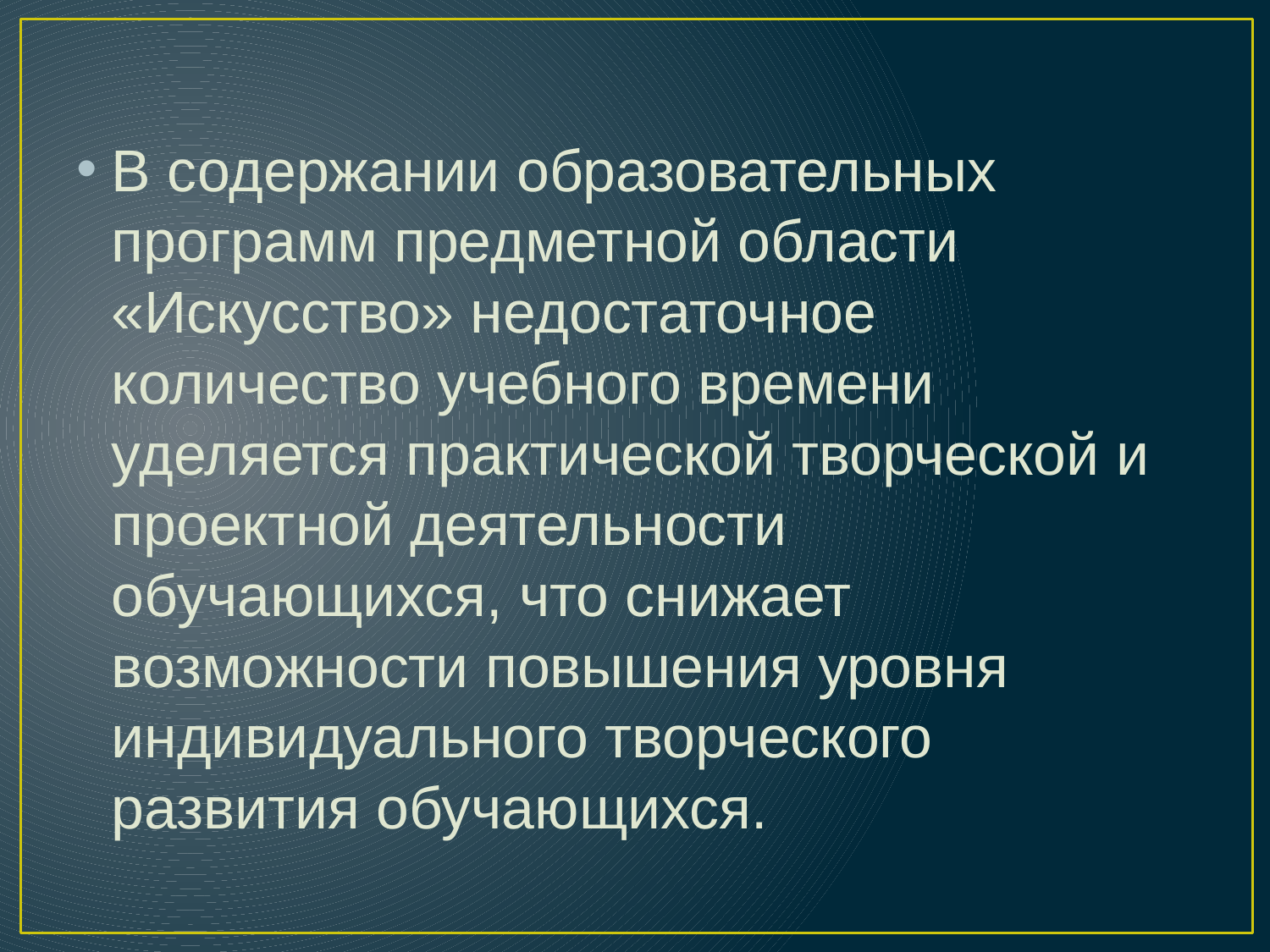

#
В содержании образовательных программ предметной области «Искусство» недостаточное количество учебного времени уделяется практической творческой и проектной деятельности обучающихся, что снижает возможности повышения уровня индивидуального творческого развития обучающихся.